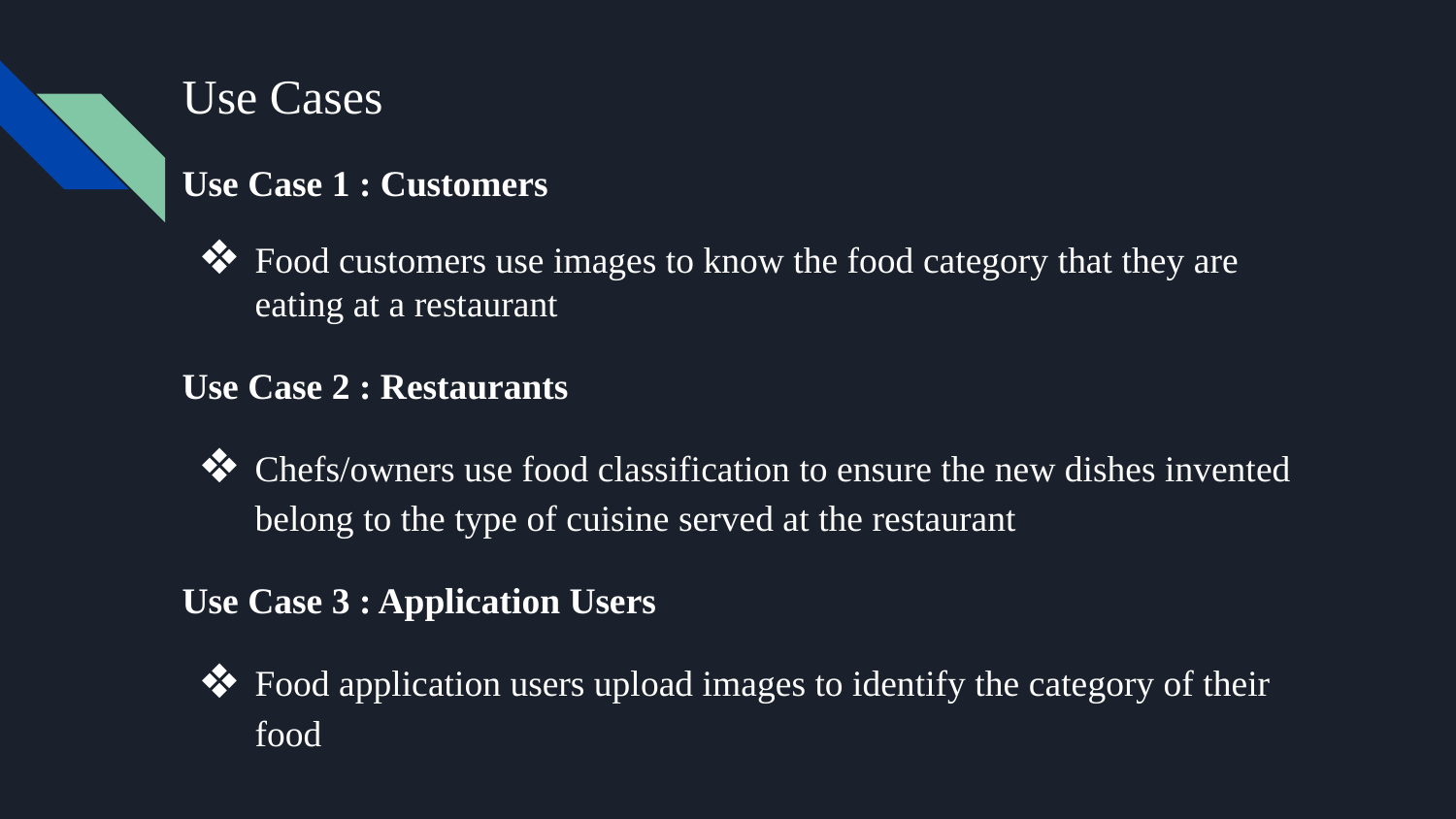

# Use Cases
Use Case 1 : Customers
Food customers use images to know the food category that they are eating at a restaurant
Use Case 2 : Restaurants
Chefs/owners use food classification to ensure the new dishes invented belong to the type of cuisine served at the restaurant
Use Case 3 : Application Users
Food application users upload images to identify the category of their food